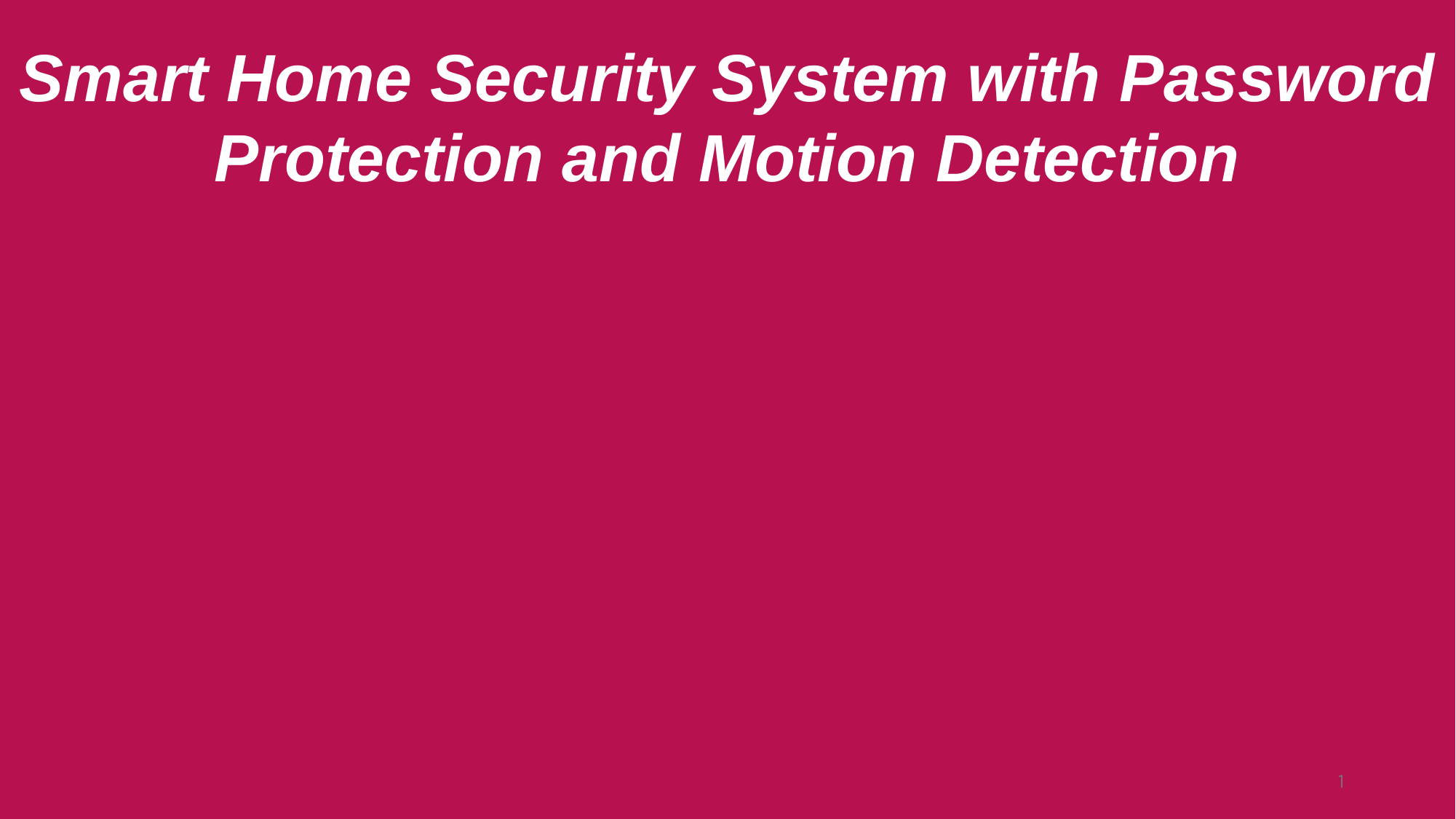

Smart Home Security System with Password Protection and Motion Detection
#

1